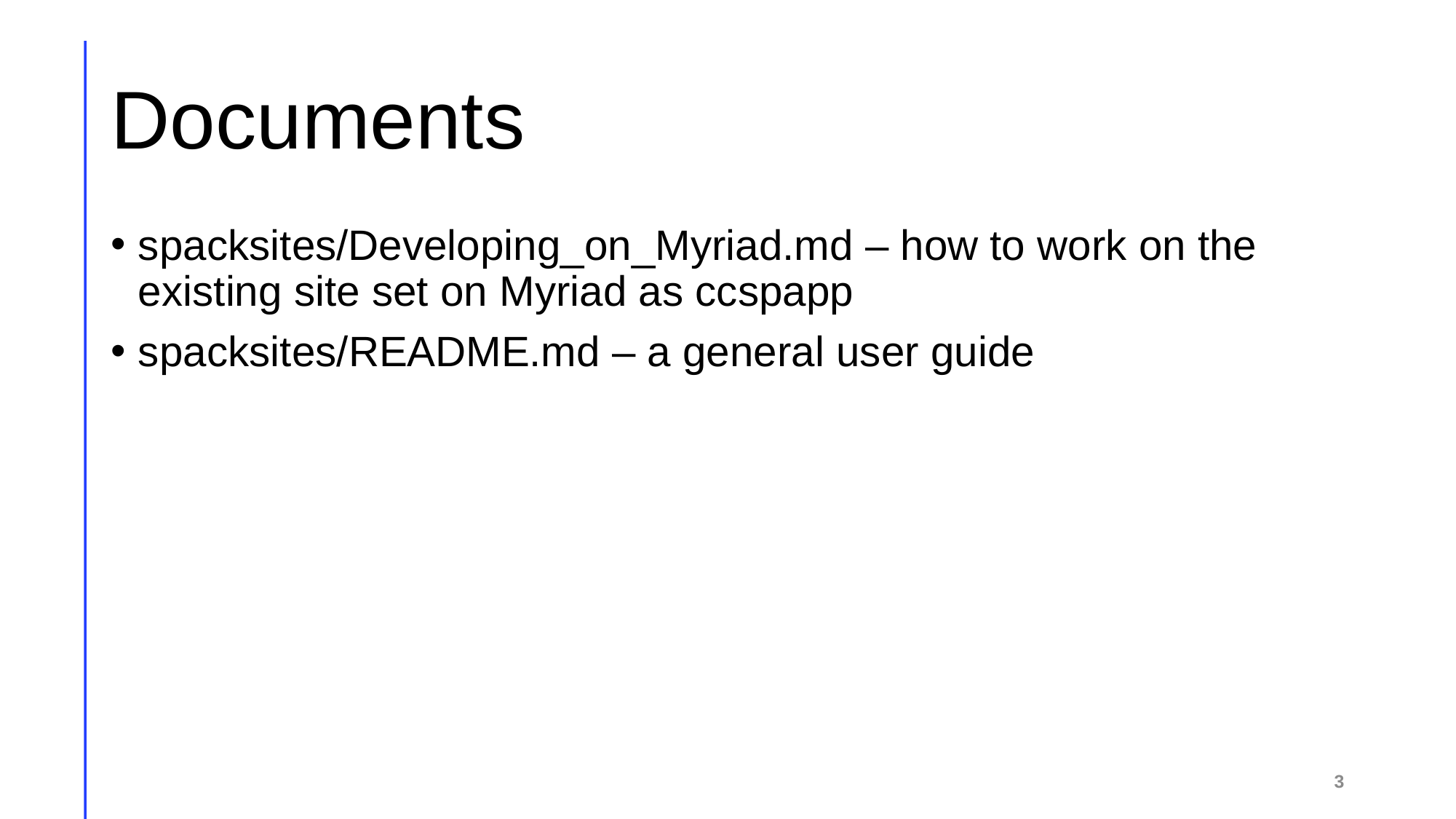

# Documents
spacksites/Developing_on_Myriad.md – how to work on the existing site set on Myriad as ccspapp
spacksites/README.md – a general user guide
3